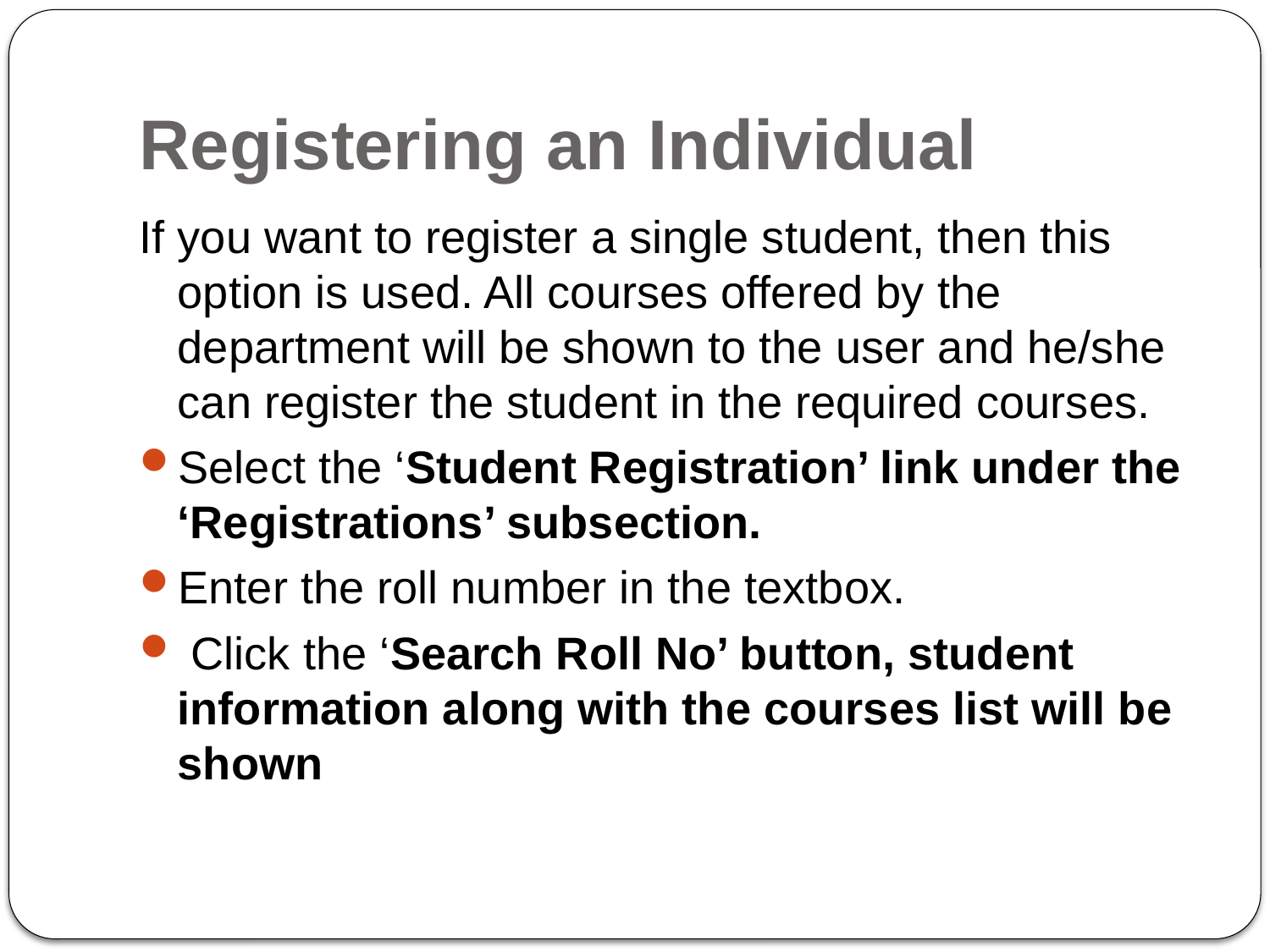

# Registering an Individual
If you want to register a single student, then this option is used. All courses offered by the department will be shown to the user and he/she can register the student in the required courses.
Select the ‘Student Registration’ link under the ‘Registrations’ subsection.
Enter the roll number in the textbox.
 Click the ‘Search Roll No’ button, student information along with the courses list will be shown